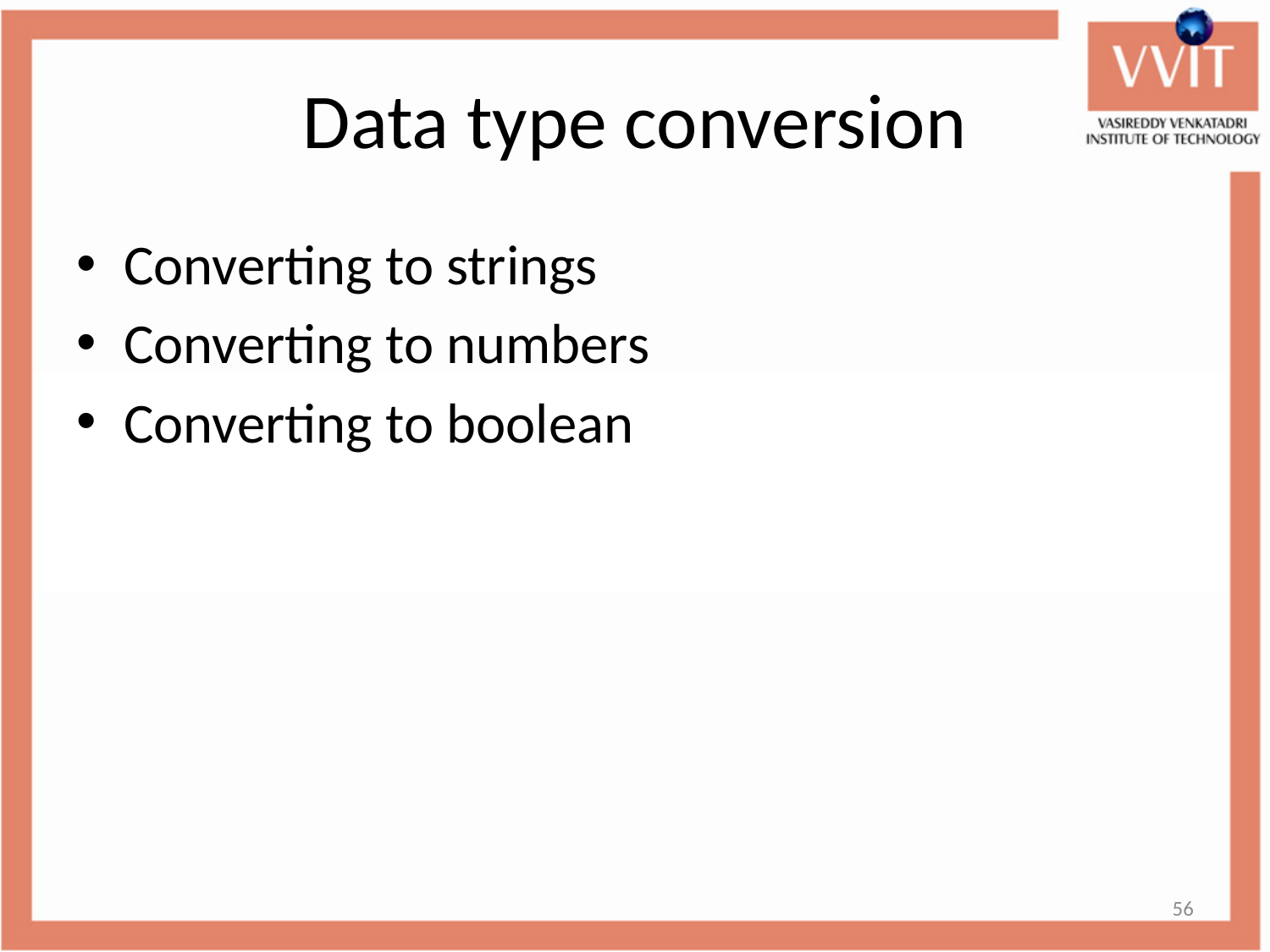

# Data type conversion
Converting to strings
Converting to numbers
Converting to boolean
56